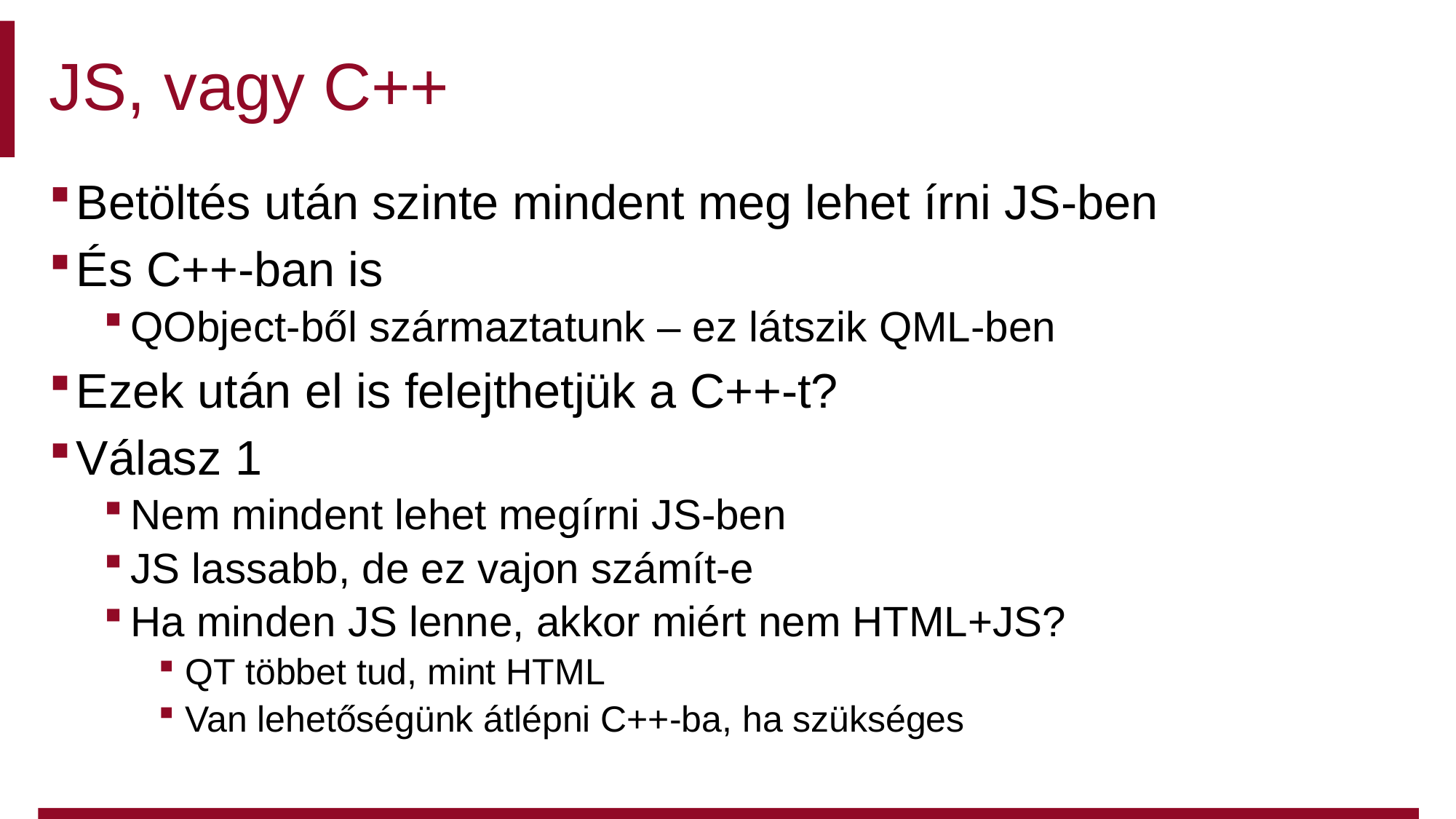

# JS, vagy C++
Betöltés után szinte mindent meg lehet írni JS-ben
És C++-ban is
QObject-ből származtatunk – ez látszik QML-ben
Ezek után el is felejthetjük a C++-t?
Válasz 1
Nem mindent lehet megírni JS-ben
JS lassabb, de ez vajon számít-e
Ha minden JS lenne, akkor miért nem HTML+JS?
QT többet tud, mint HTML
Van lehetőségünk átlépni C++-ba, ha szükséges